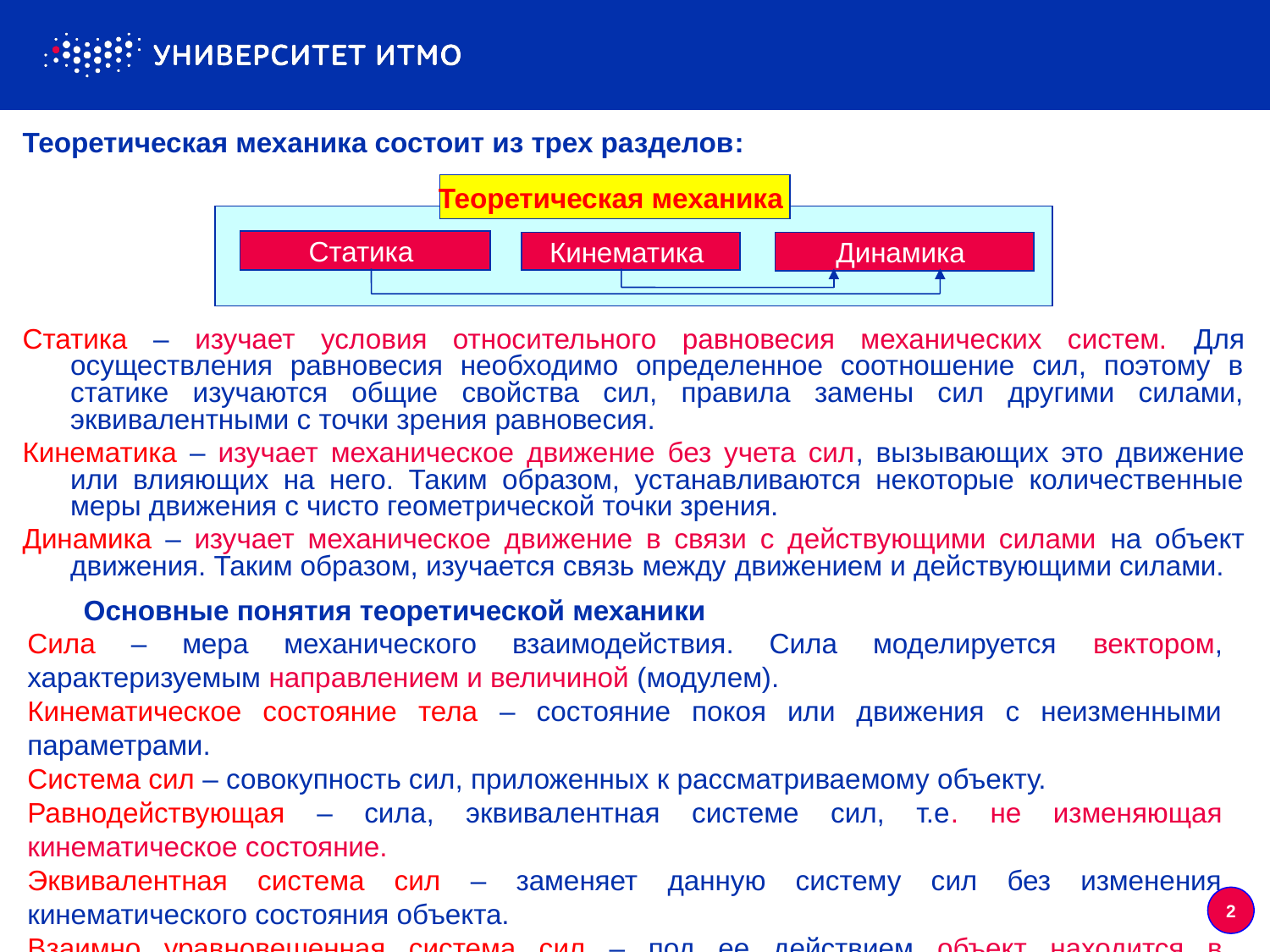

Теоретическая механика состоит из трех разделов:

Статика – изучает условия относительного равновесия механических систем. Для осуществления равновесия необходимо определенное соотношение сил, поэтому в статике изучаются общие свойства сил, правила замены сил другими силами, эквивалентными с точки зрения равновесия.
Кинематика – изучает механическое движение без учета сил, вызывающих это движение или влияющих на него. Таким образом, устанавливаются некоторые количественные меры движения с чисто геометрической точки зрения.
Динамика – изучает механическое движение в связи с действующими силами на объект движения. Таким образом, изучается связь между движением и действующими силами.

Теоретическая механика

Статика
Кинематика
Динамика

■     Основные понятия теоретической механики
Сила – мера механического взаимодействия. Сила моделируется вектором, характеризуемым направлением и величиной (модулем).
Кинематическое состояние тела – состояние покоя или движения с неизменными параметрами.
Система сил – совокупность сил, приложенных к рассматриваемому объекту.
Равнодействующая – сила, эквивалентная системе сил, т.е. не изменяющая кинематическое состояние.
Эквивалентная система сил – заменяет данную систему сил без изменения кинематического состояния объекта.
Взаимно уравновешенная система сил – под ее действием объект находится в равновесии.
2